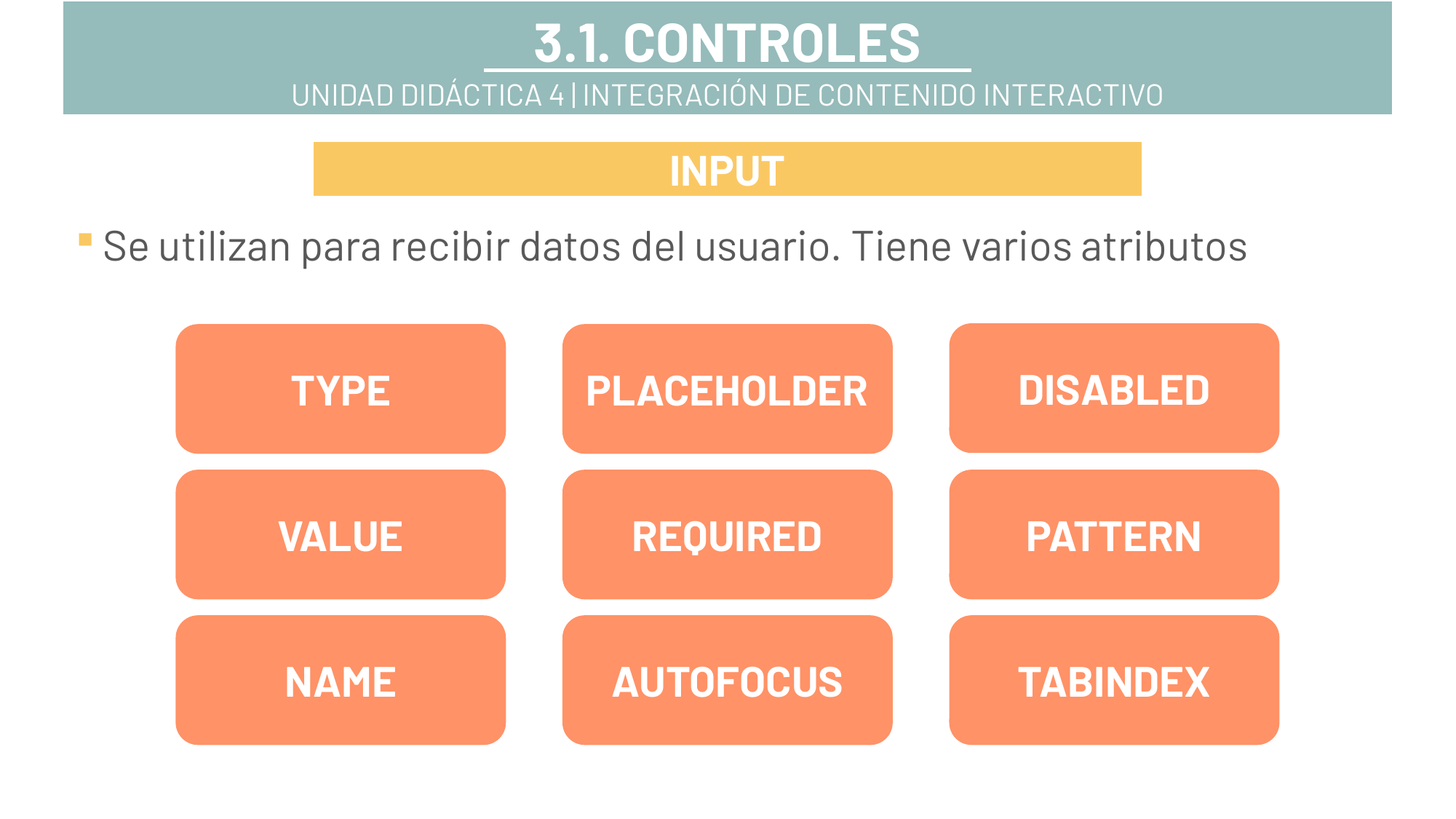

3.1. CONTROLES
UNIDAD DIDÁCTICA 4 | INTEGRACIÓN DE CONTENIDO INTERACTIVO
INPUT
Se utilizan para recibir datos del usuario. Tiene varios atributos

DISABLED
TYPE
PLACEHOLDER
VALUE
REQUIRED
PATTERN
NAME
AUTOFOCUS
TABINDEX